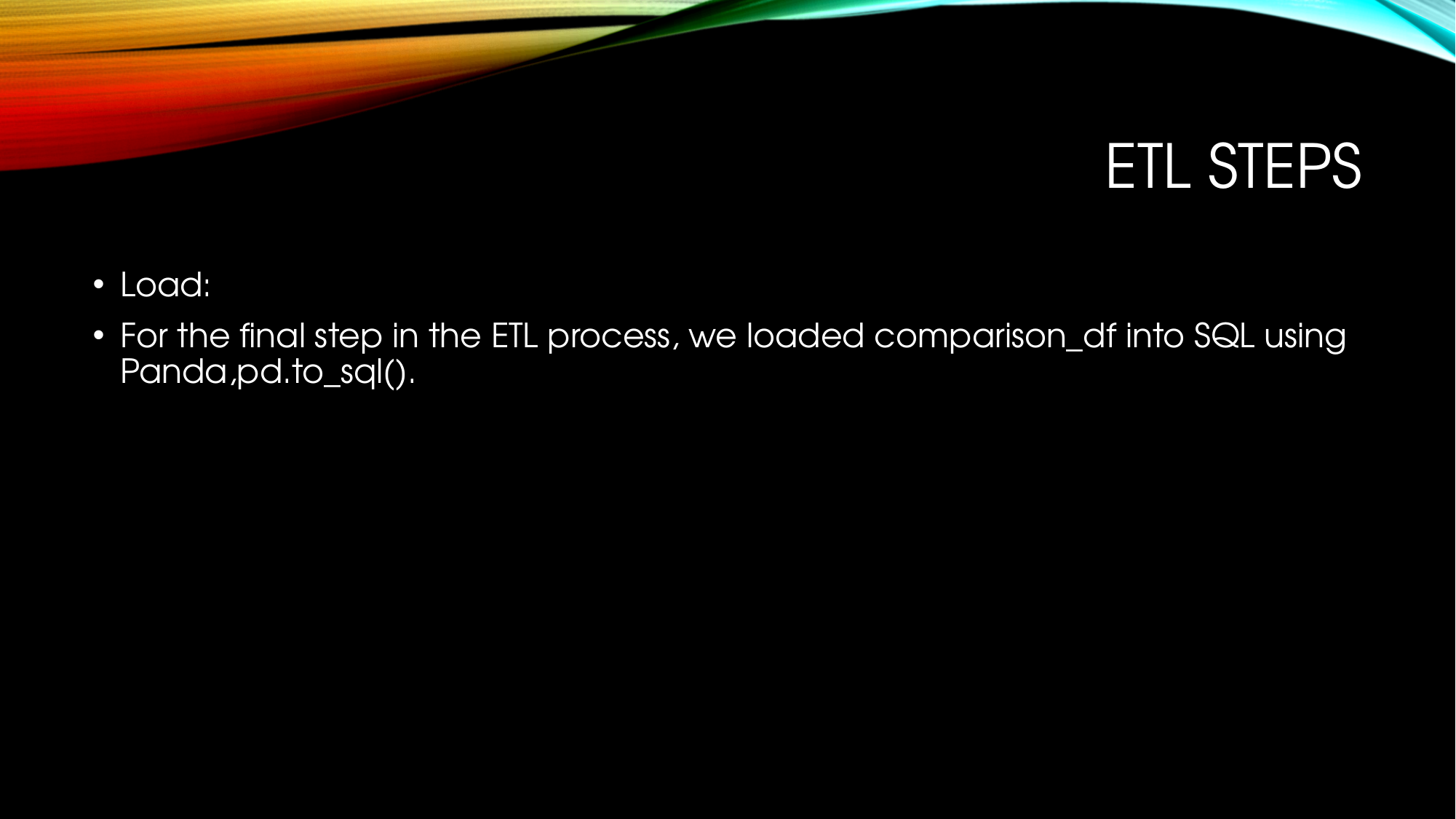

# ETL Steps
Load:
For the final step in the ETL process, we loaded comparison_df into SQL using Panda,pd.to_sql().